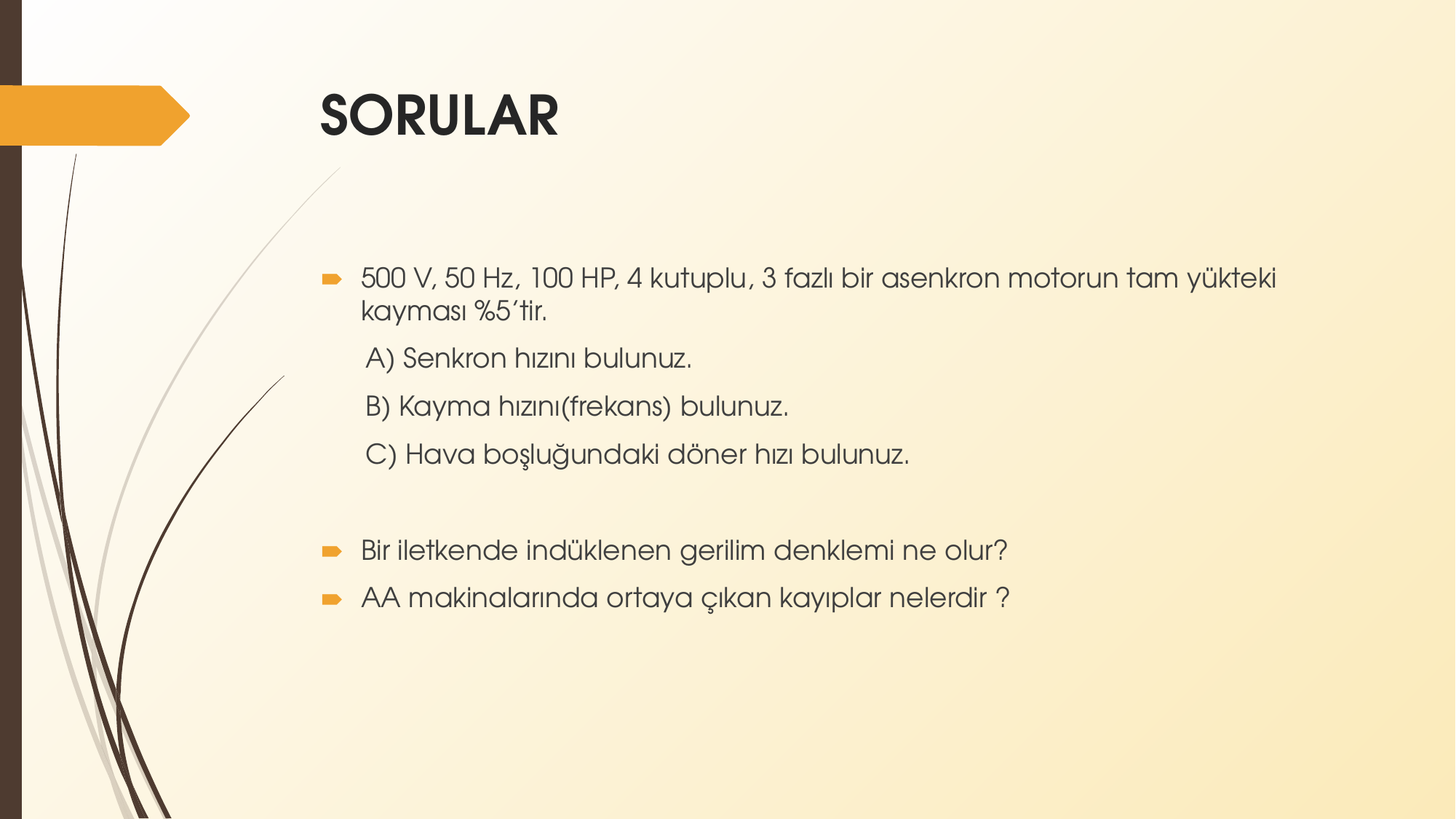

# SORULAR
500 V, 50 Hz, 100 HP, 4 kutuplu, 3 fazlı bir asenkron motorun tam yükteki kayması %5’tir.
      A) Senkron hızını bulunuz.
      B) Kayma hızını(frekans) bulunuz.
      C) Hava boşluğundaki döner hızı bulunuz.

Bir iletkende indüklenen gerilim denklemi ne olur?
AA makinalarında ortaya çıkan kayıplar nelerdir ?